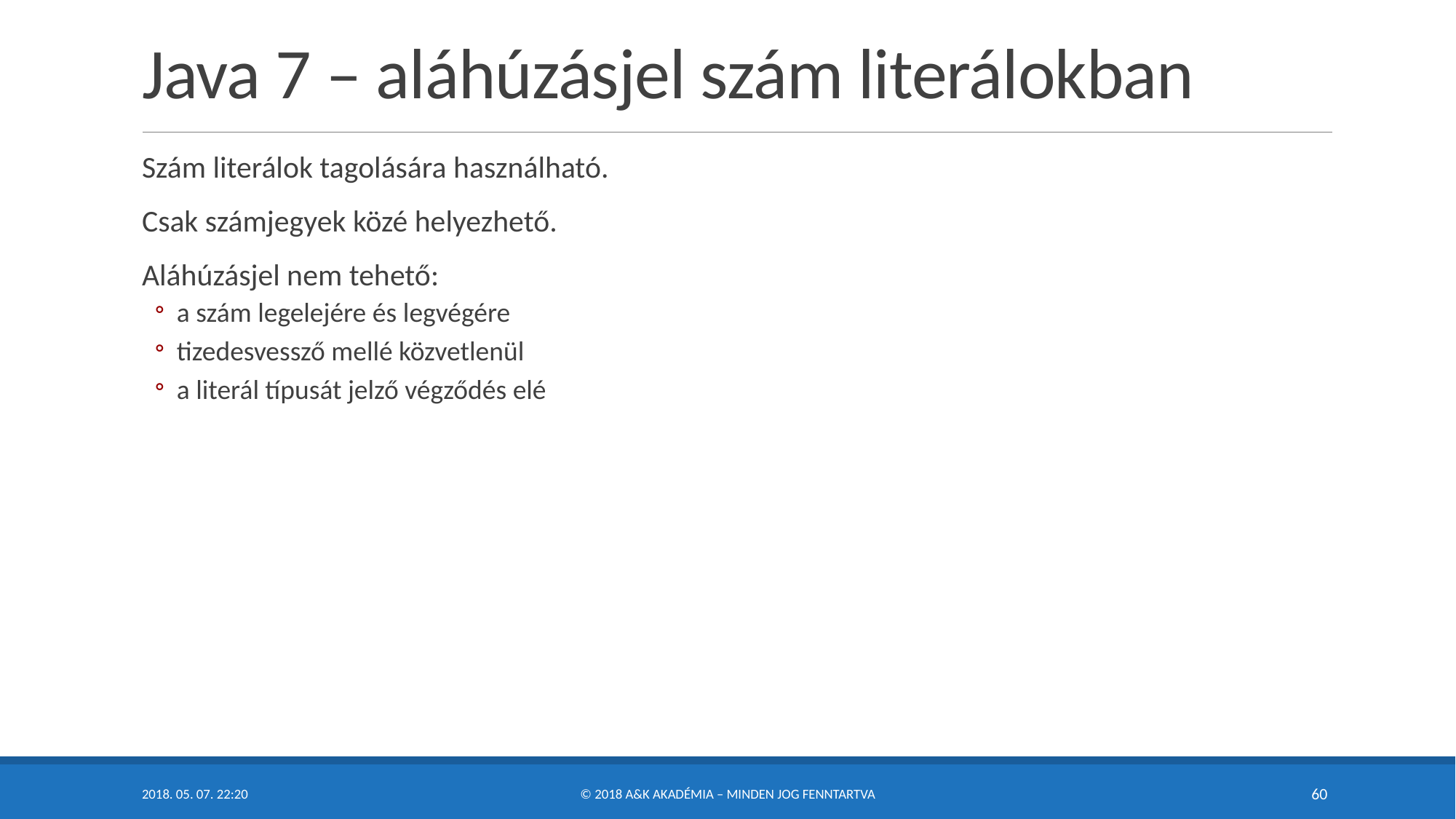

# Java 7 – aláhúzásjel szám literálokban
Szám literálok tagolására használható.
Csak számjegyek közé helyezhető.
Aláhúzásjel nem tehető:
a szám legelejére és legvégére
tizedesvessző mellé közvetlenül
a literál típusát jelző végződés elé
2018. 05. 07. 22:20
© 2018 A&K Akadémia – Minden Jog Fenntartva
60